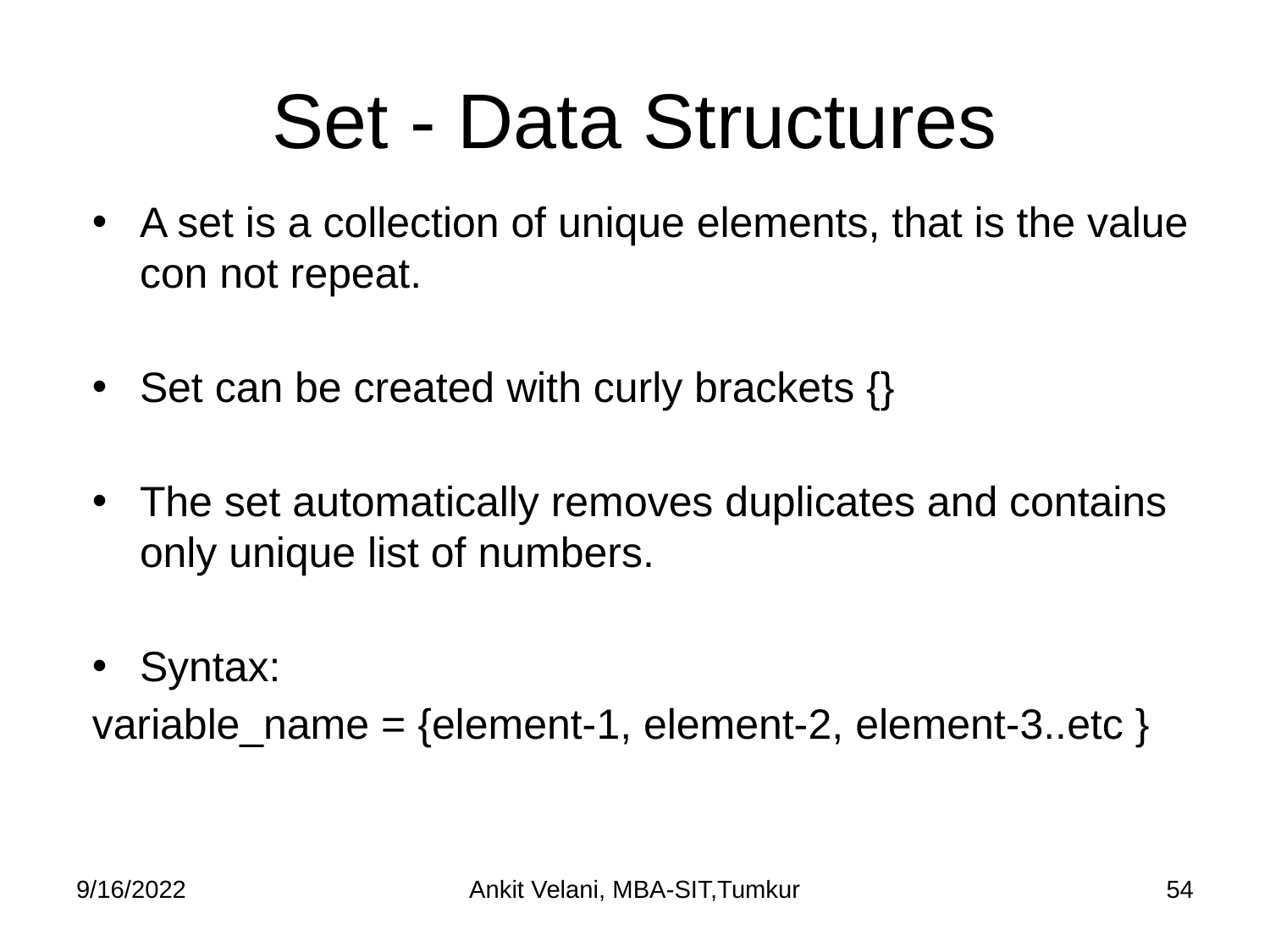

# Set - Data Structures
A set is a collection of unique elements, that is the value con not repeat.

Set can be created with curly brackets {}

The set automatically removes duplicates and contains only unique list of numbers.

Syntax:
variable_name = {element-1, element-2, element-3..etc }

9/16/2022
Ankit Velani, MBA-SIT,Tumkur
54